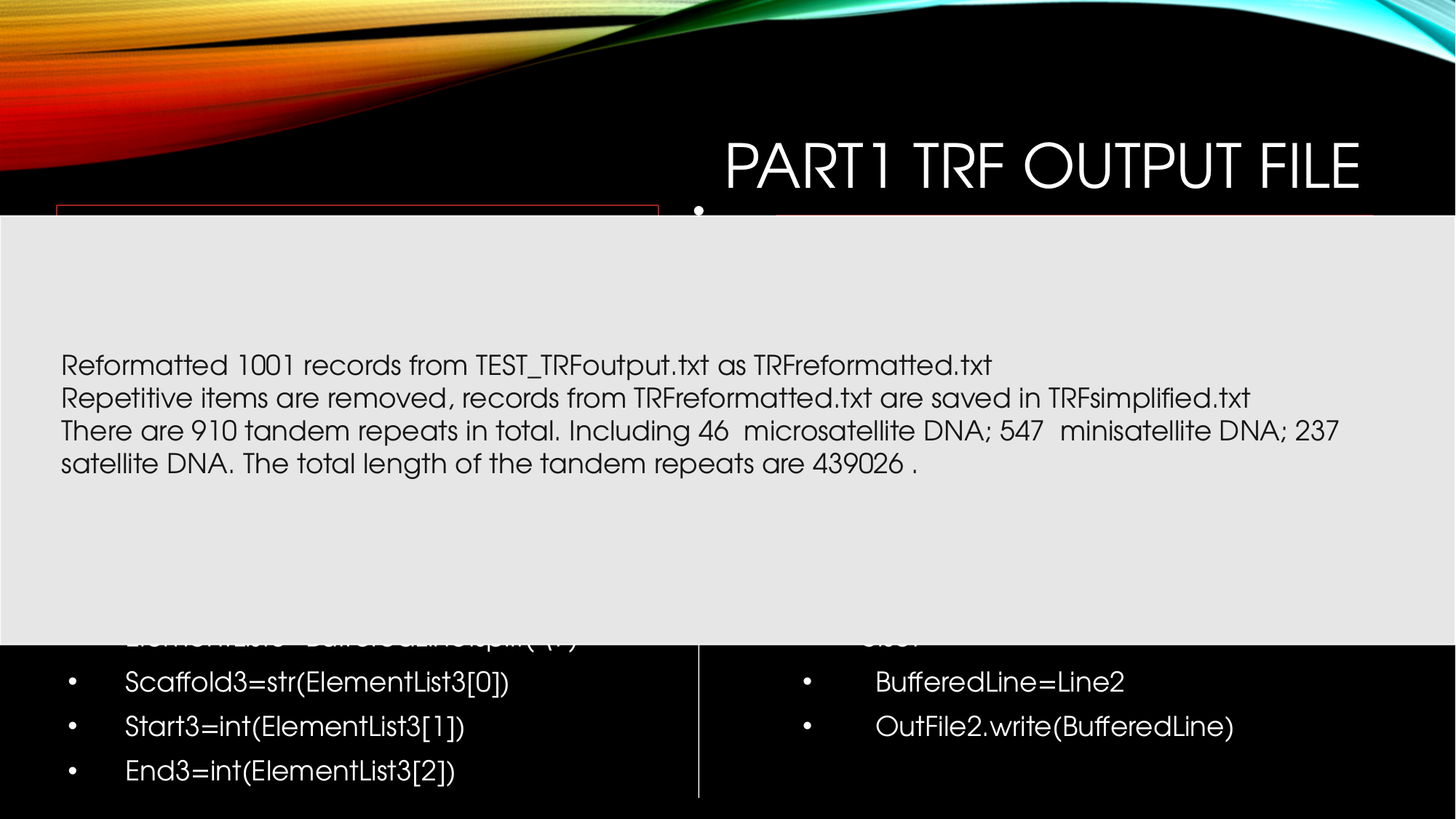

# Part1 trf output file

Reformatted 1001 records from TEST_TRFoutput.txt as TRFreformatted.txt
Repetitive items are removed, records from TRFreformatted.txt are saved in TRFsimplified.txt
There are 910 tandem repeats in total. Including 46  microsatellite DNA; 547  minisatellite DNA; 237 satellite DNA. The total length of the tandem repeats are 439026 .

BufferedLine=str(InFile2.readlines()[1])

for Line2 in InFile2:

  if LineNumber2>0:
    ElementList2=Line2.split('\t')
    Scaffold2=str(ElementList2[0])
    Start2=int(ElementList2[1])
    End2=int(ElementList2[2])
    ElementList3=BufferedLine.split('\t')
    Scaffold3=str(ElementList3[0])
    Start3=int(ElementList3[1])
    End3=int(ElementList3[2])
if Scaffold2==Scaffold3
      if Start2==Start3:
        if End2>=End3:
          BufferedLine=Line2
        else:
          BufferedLine=BufferedLine
      else:
        OutFile2.write(BufferedLine)
        BufferedLine=Line2
    else:
      BufferedLine=Line2
      OutFile2.write(BufferedLine)